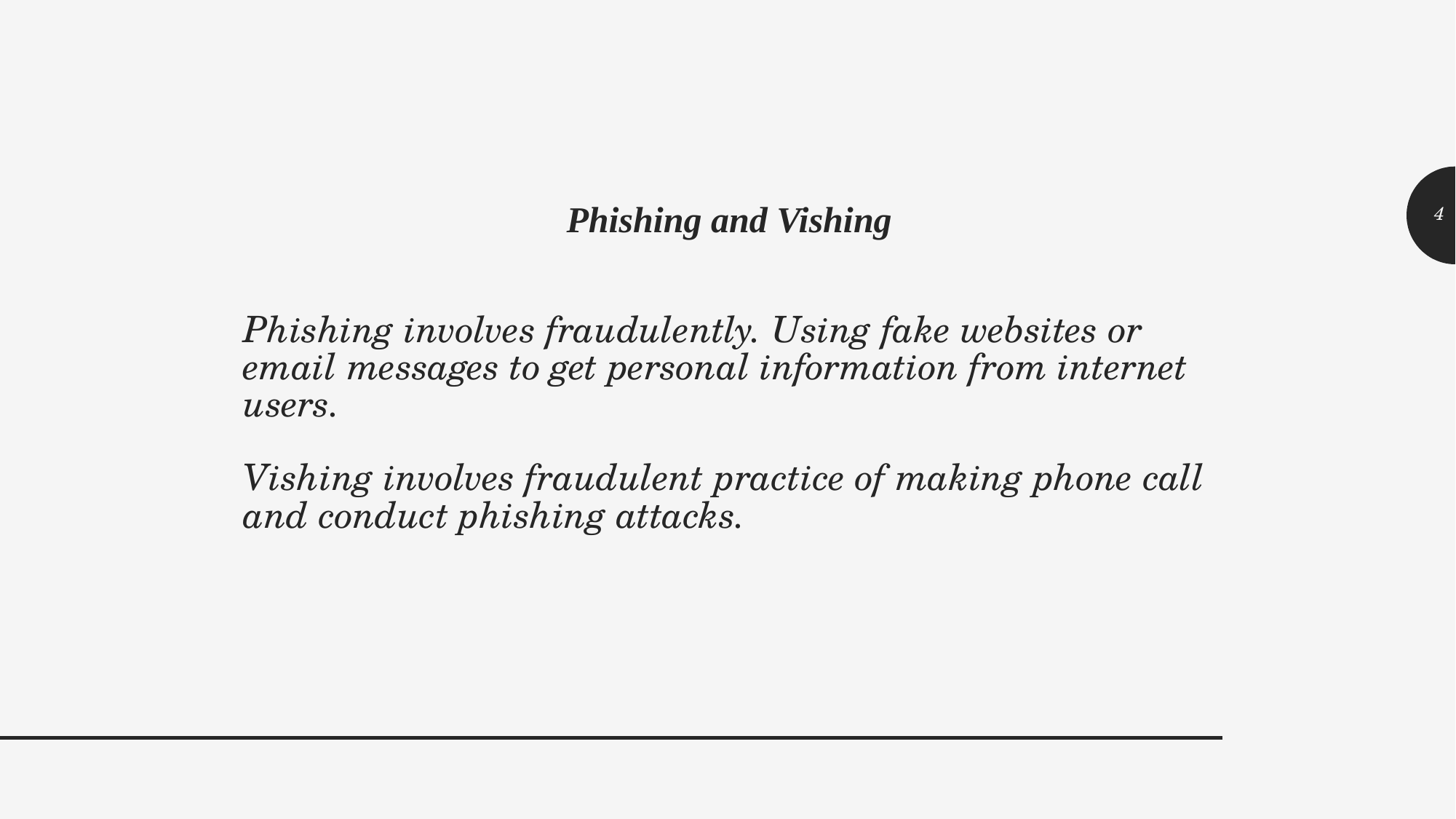

Phishing and Vishing
4
# Phishing involves fraudulently. Using fake websites or email messages to get personal information from internet users. Vishing involves fraudulent practice of making phone call and conduct phishing attacks.